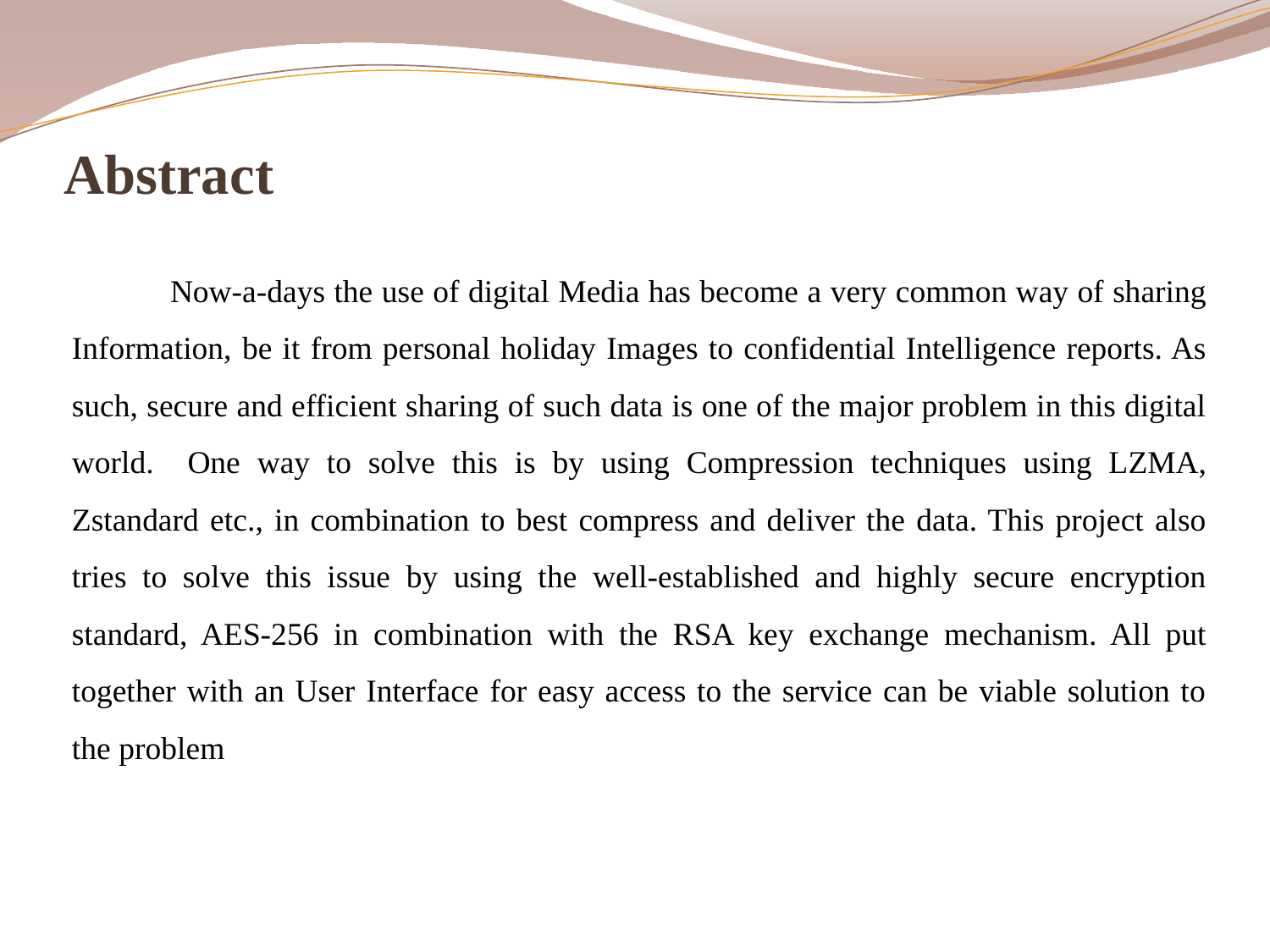

Abstract
           Now-a-days the use of digital Media has become a very common way of sharing Information, be it from personal holiday Images to confidential Intelligence reports. As such, secure and efficient sharing of such data is one of the major problem in this digital world.  One way to solve this is by using Compression techniques using LZMA, Zstandard etc., in combination to best compress and deliver the data. This project also tries to solve this issue by using the well-established and highly secure encryption standard, AES-256 in combination with the RSA key exchange mechanism. All put together with an User Interface for easy access to the service can be viable solution to the problem